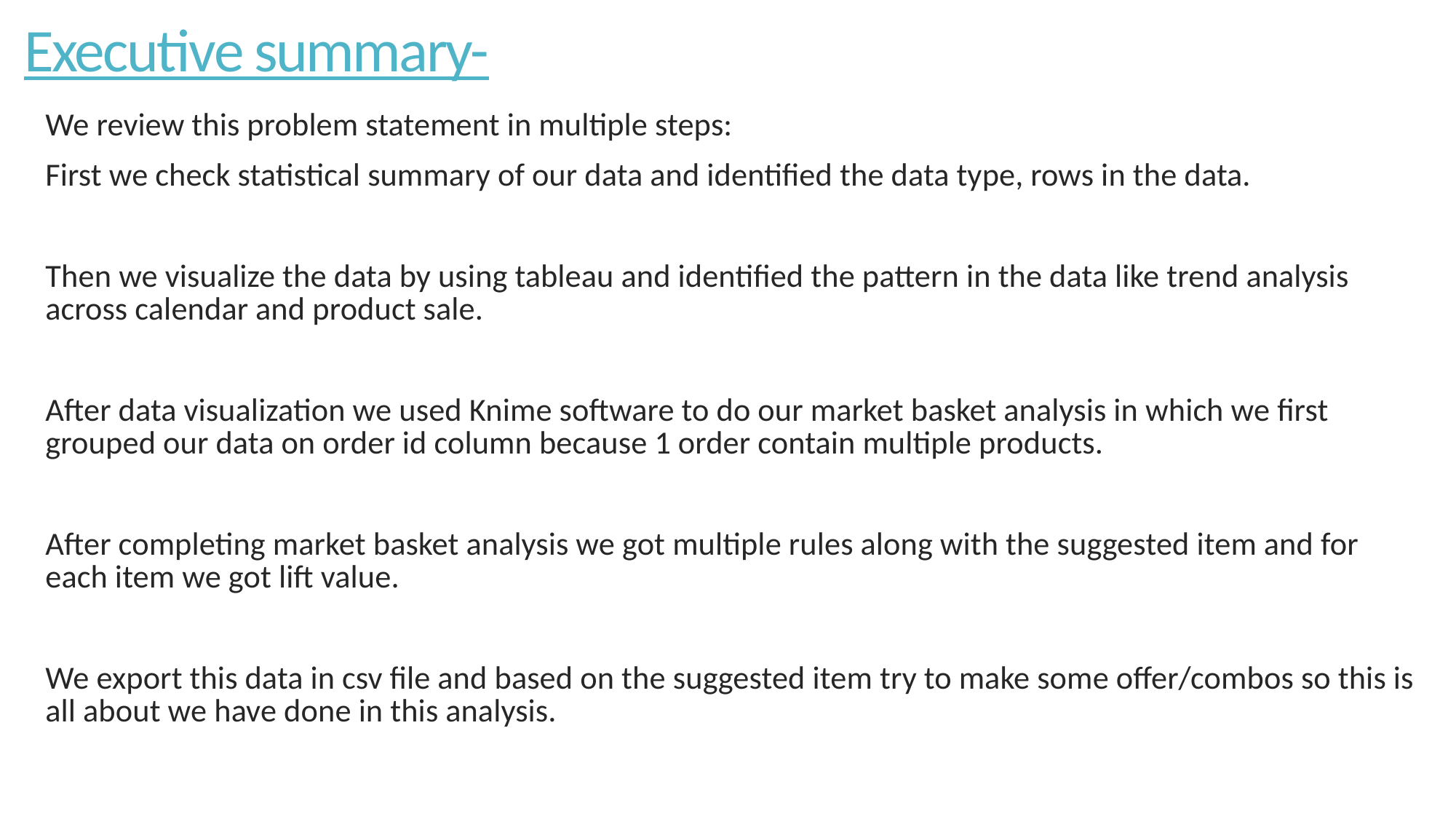

# Executive summary-
We review this problem statement in multiple steps:
First we check statistical summary of our data and identified the data type, rows in the data.

Then we visualize the data by using tableau and identified the pattern in the data like trend analysis across calendar and product sale.

After data visualization we used Knime software to do our market basket analysis in which we first grouped our data on order id column because 1 order contain multiple products.

After completing market basket analysis we got multiple rules along with the suggested item and for each item we got lift value.

We export this data in csv file and based on the suggested item try to make some offer/combos so this is all about we have done in this analysis.